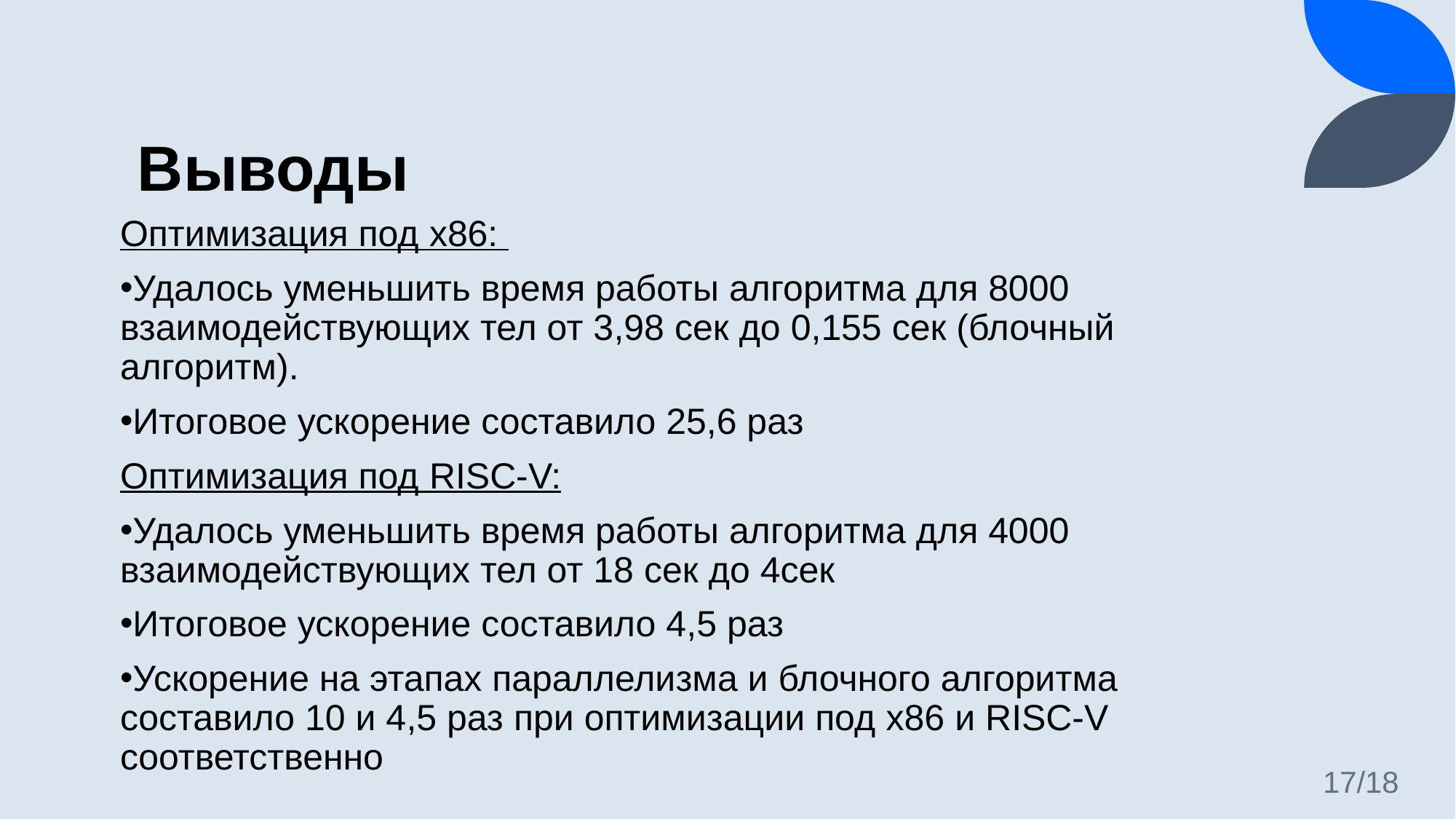

# Выводы
Оптимизация под x86:
Удалось уменьшить время работы алгоритма для 8000 взаимодействующих тел от 3,98 сек до 0,155 сек (блочный алгоритм).
Итоговое ускорение составило 25,6 раз
Оптимизация под RISC-V:
Удалось уменьшить время работы алгоритма для 4000 взаимодействующих тел от 18 сек до 4сек
Итоговое ускорение составило 4,5 раз
Ускорение на этапах параллелизма и блочного алгоритма составило 10 и 4,5 раз при оптимизации под x86 и RISC-V соответственно

17/18